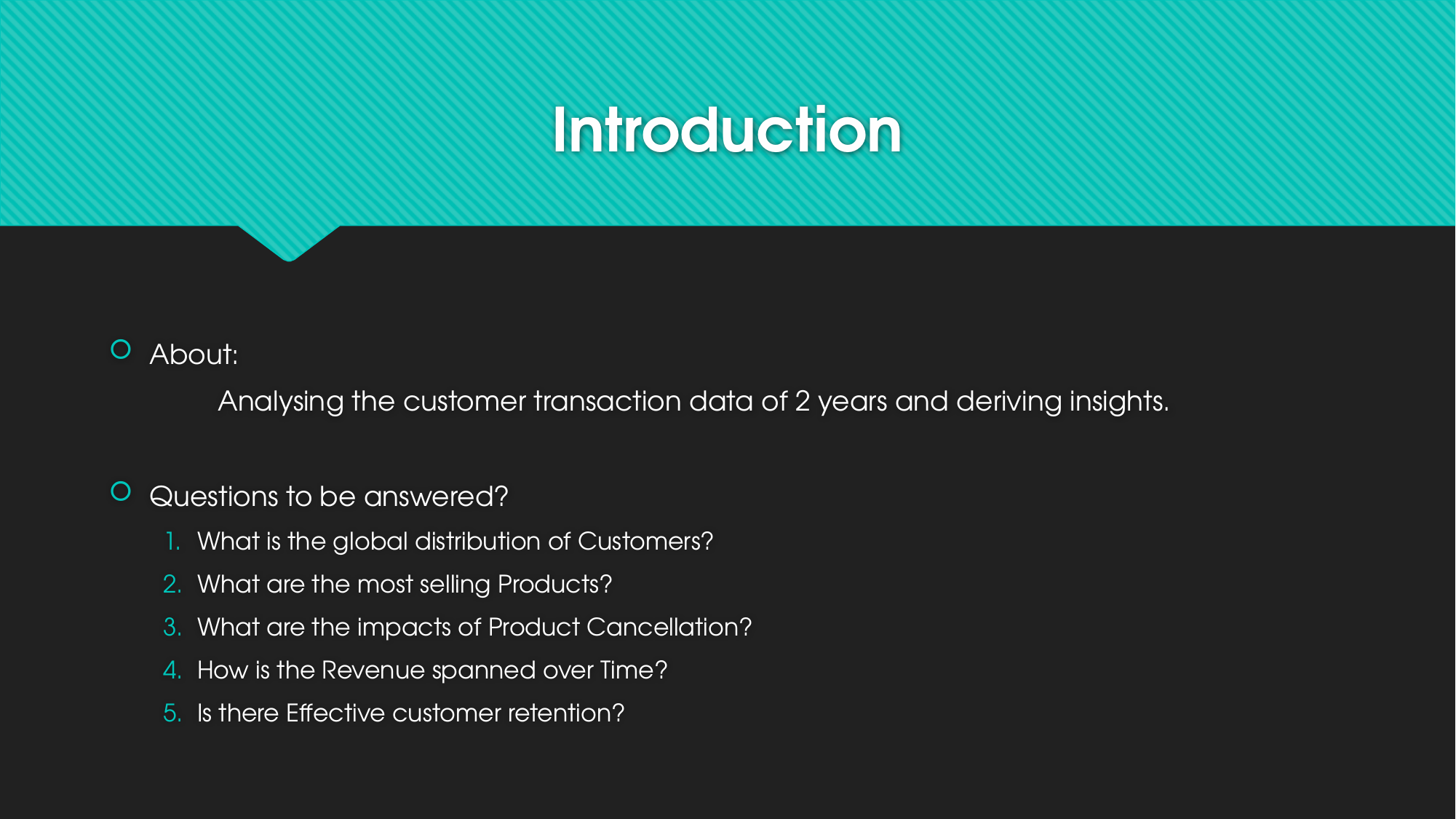

# Introduction
About:
	Analysing the customer transaction data of 2 years and deriving insights.

Questions to be answered?
What is the global distribution of Customers?
What are the most selling Products?
What are the impacts of Product Cancellation?
How is the Revenue spanned over Time?
Is there Effective customer retention?